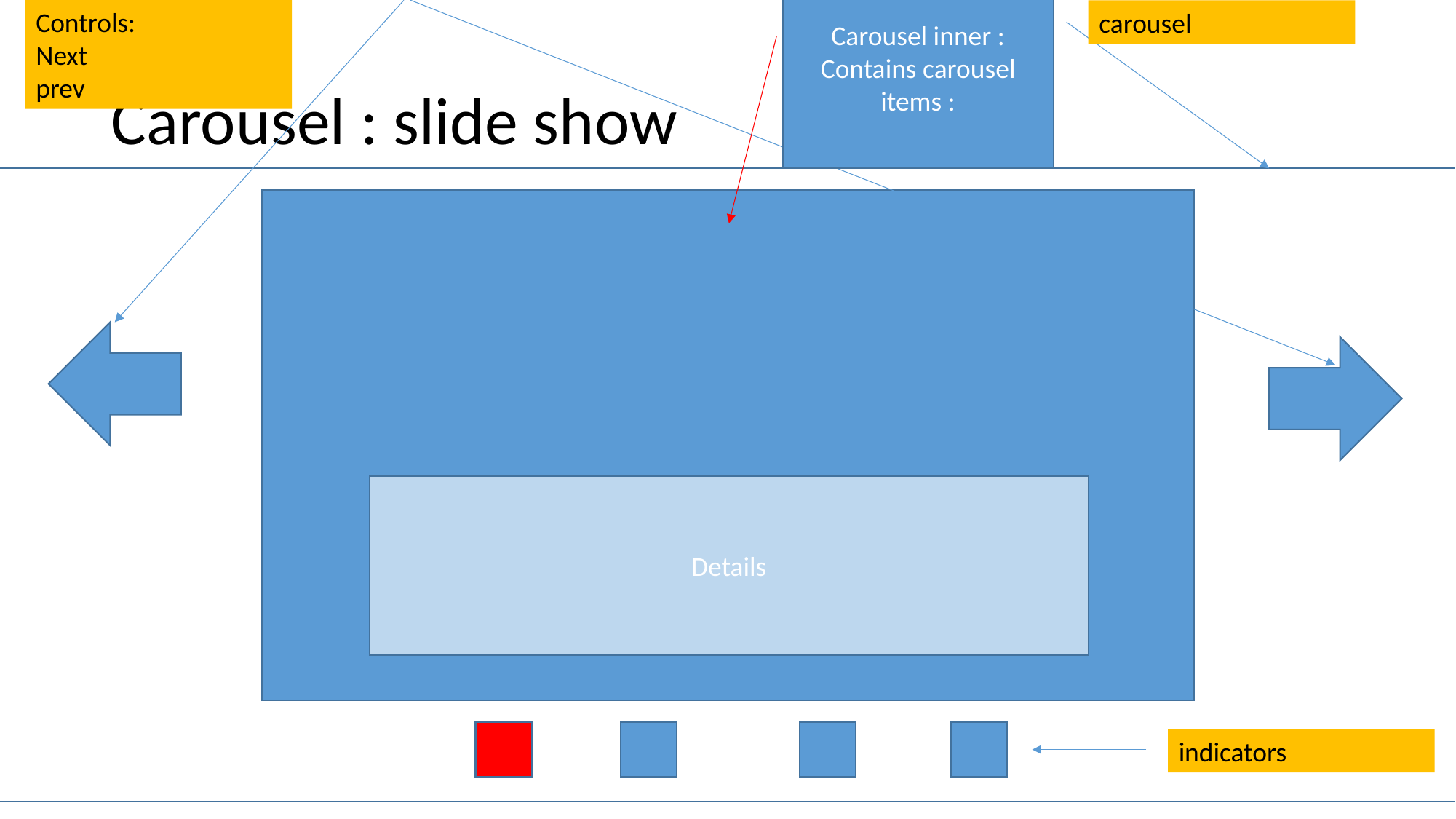

Controls:
Next
prev
Carousel inner :
Contains carousel items :

carousel
# Carousel : slide show

Details

indicators